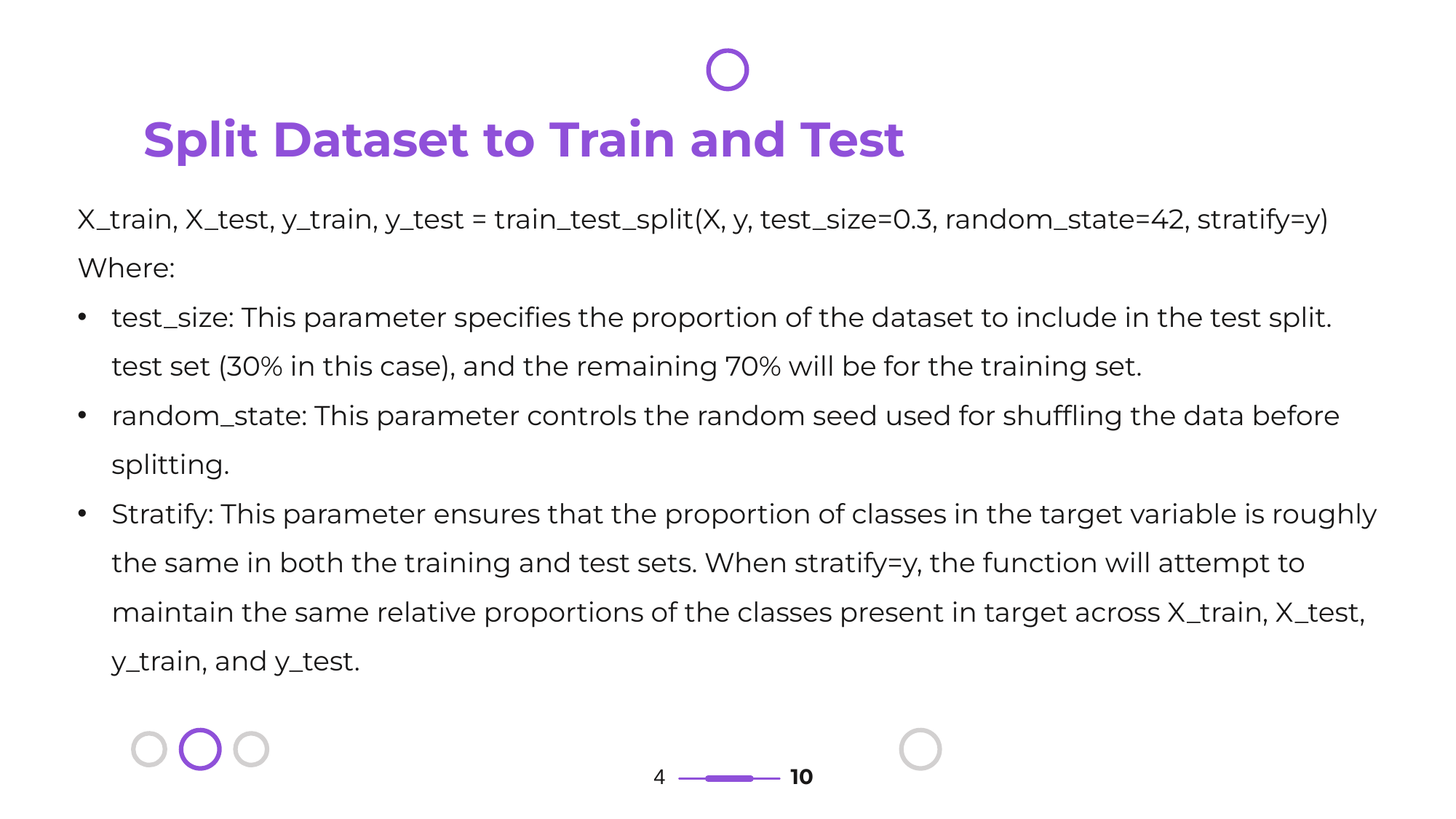

Split Dataset to Train and Test
X_train, X_test, y_train, y_test = train_test_split(X, y, test_size=0.3, random_state=42, stratify=y)
Where:
test_size: This parameter specifies the proportion of the dataset to include in the test split. test set (30% in this case), and the remaining 70% will be for the training set.
random_state: This parameter controls the random seed used for shuffling the data before splitting.
Stratify: This parameter ensures that the proportion of classes in the target variable is roughly the same in both the training and test sets. When stratify=y, the function will attempt to maintain the same relative proportions of the classes present in target across X_train, X_test, y_train, and y_test.